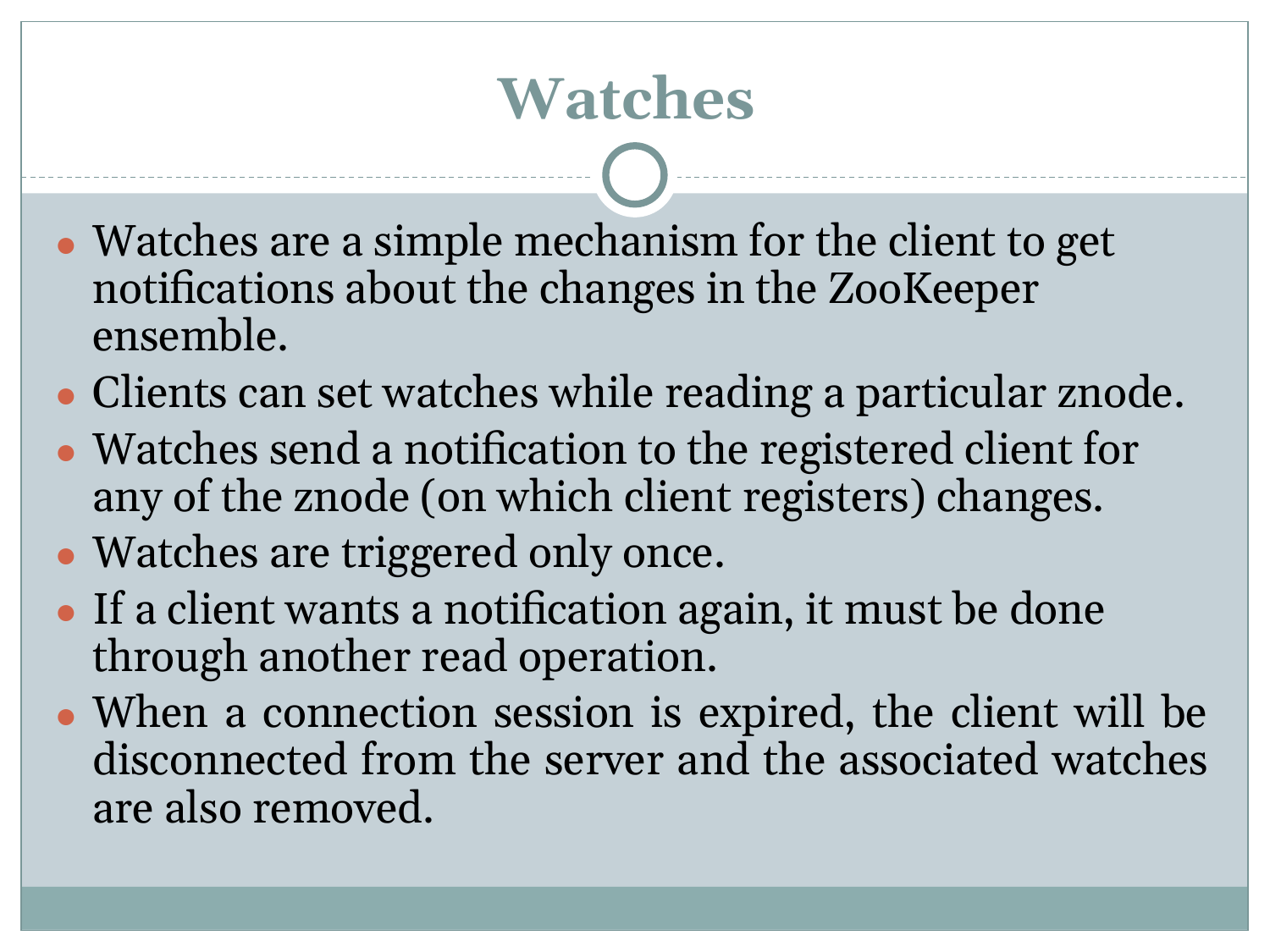

# Watches
Watches are a simple mechanism for the client to get notifications about the changes in the ZooKeeper ensemble.
Clients can set watches while reading a particular znode.
Watches send a notification to the registered client for any of the znode (on which client registers) changes.
Watches are triggered only once.
If a client wants a notification again, it must be done through another read operation.
When a connection session is expired, the client will be disconnected from the server and the associated watches are also removed.